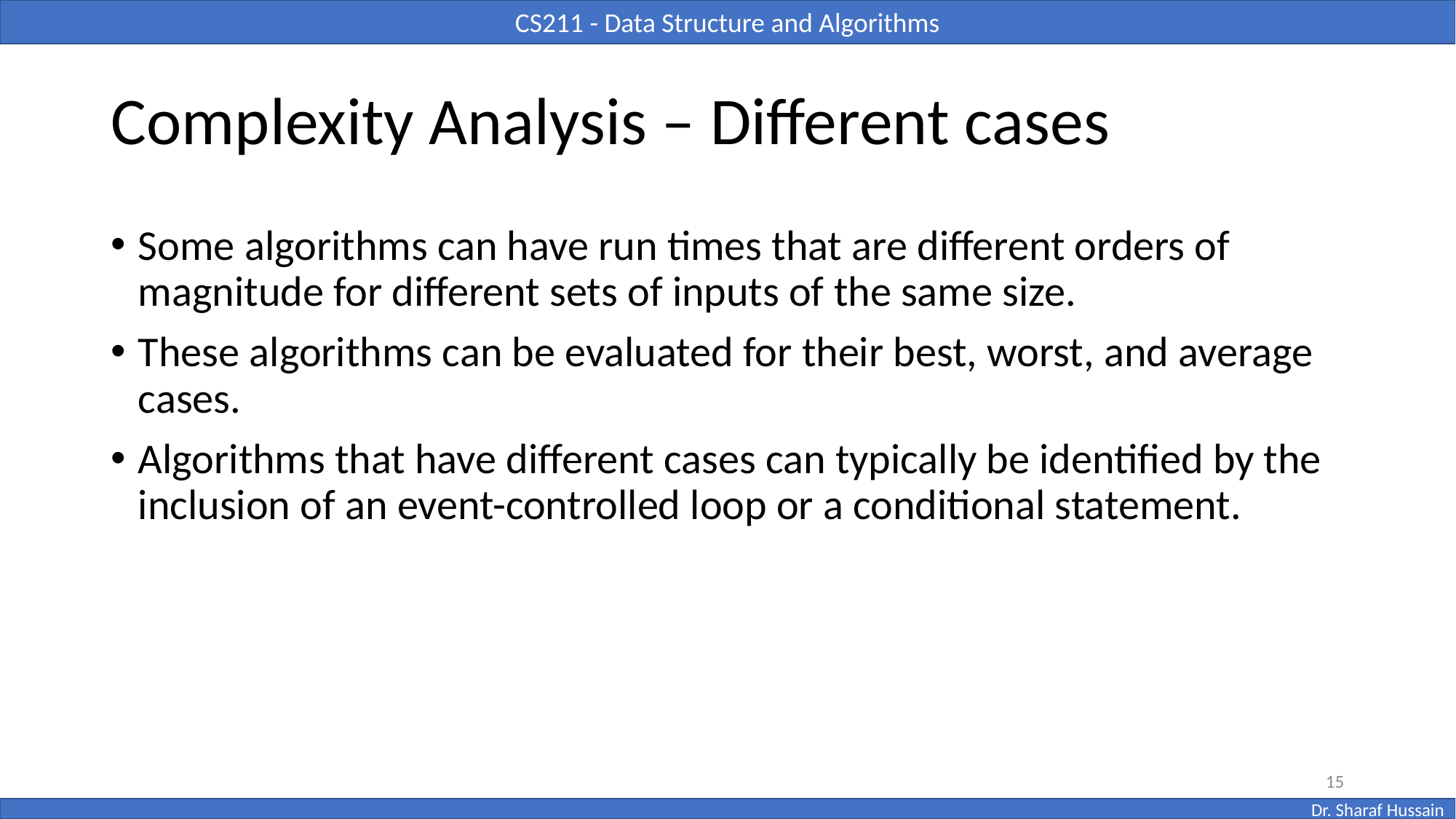

# Complexity Analysis – Different cases
Some algorithms can have run times that are different orders of magnitude for different sets of inputs of the same size.
These algorithms can be evaluated for their best, worst, and average cases.
Algorithms that have different cases can typically be identified by the inclusion of an event-controlled loop or a conditional statement.
15